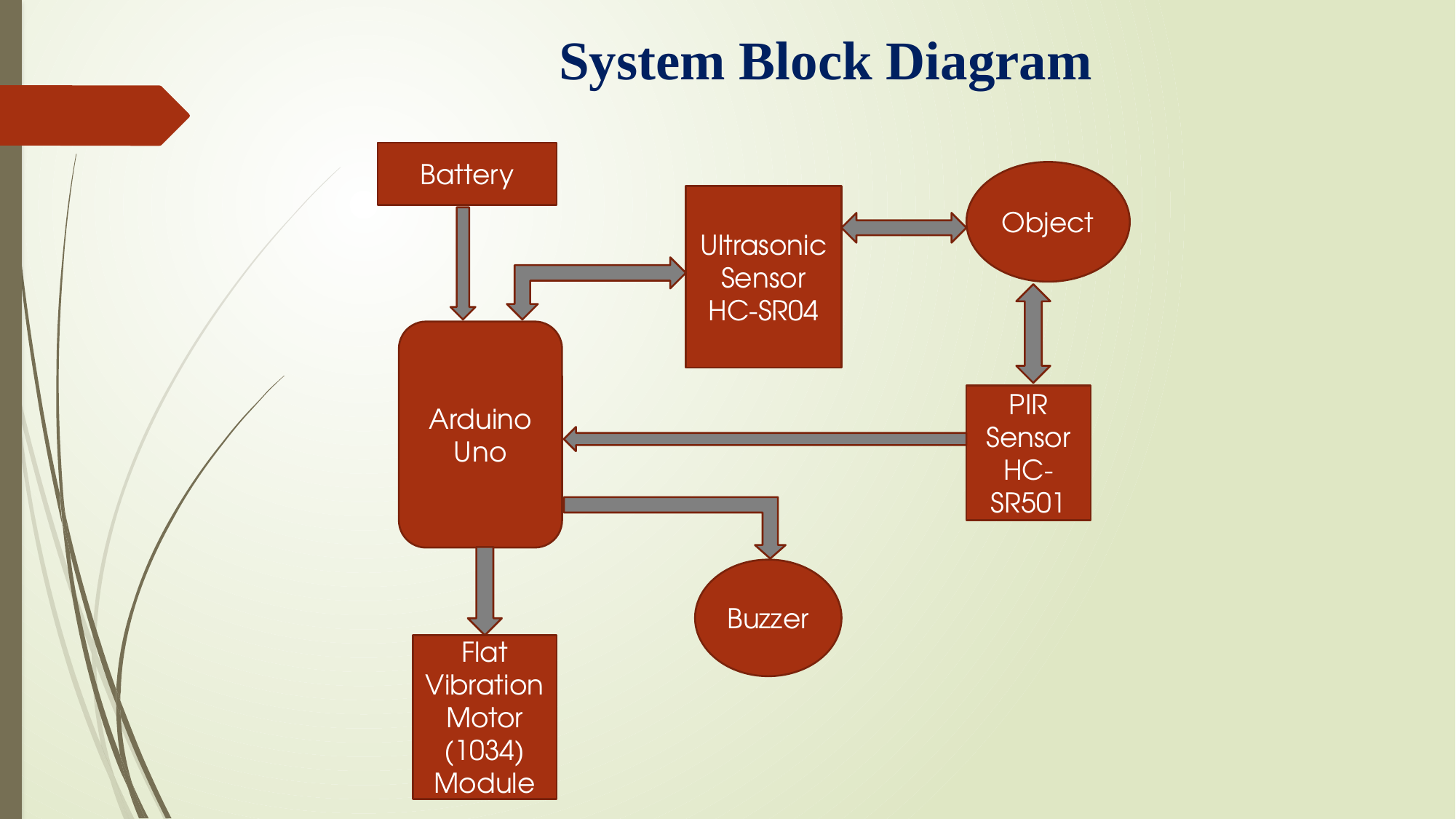

# System Block Diagram

Battery
Object
Ultrasonic
Sensor
HC-SR04

Arduino
Uno
PIR Sensor HC-SR501

Buzzer
Flat Vibration Motor (1034) Module